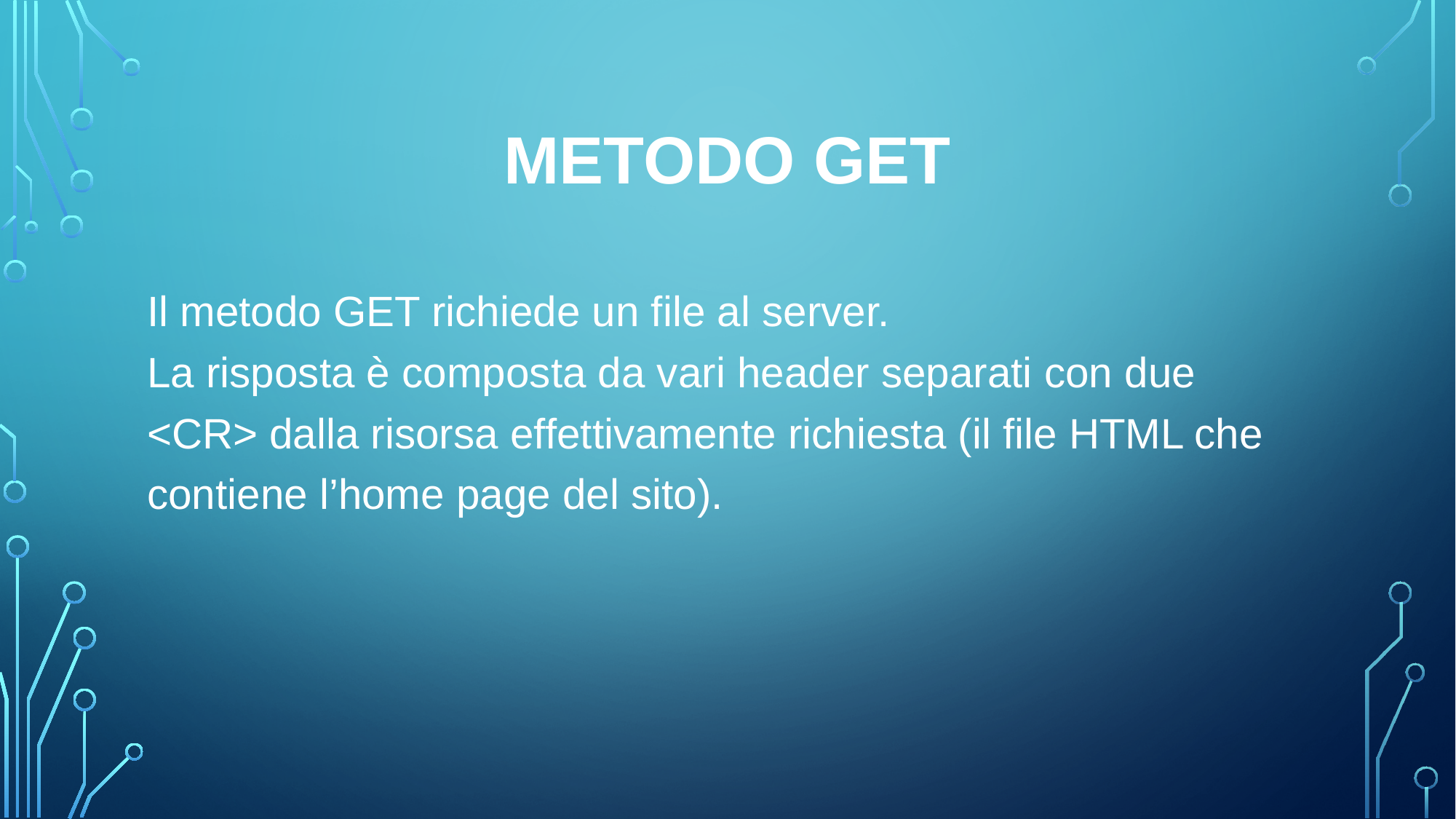

# Metodo get
Il metodo GET richiede un file al server.
La risposta è composta da vari header separati con due <CR> dalla risorsa effettivamente richiesta (il file HTML che contiene l’home page del sito).